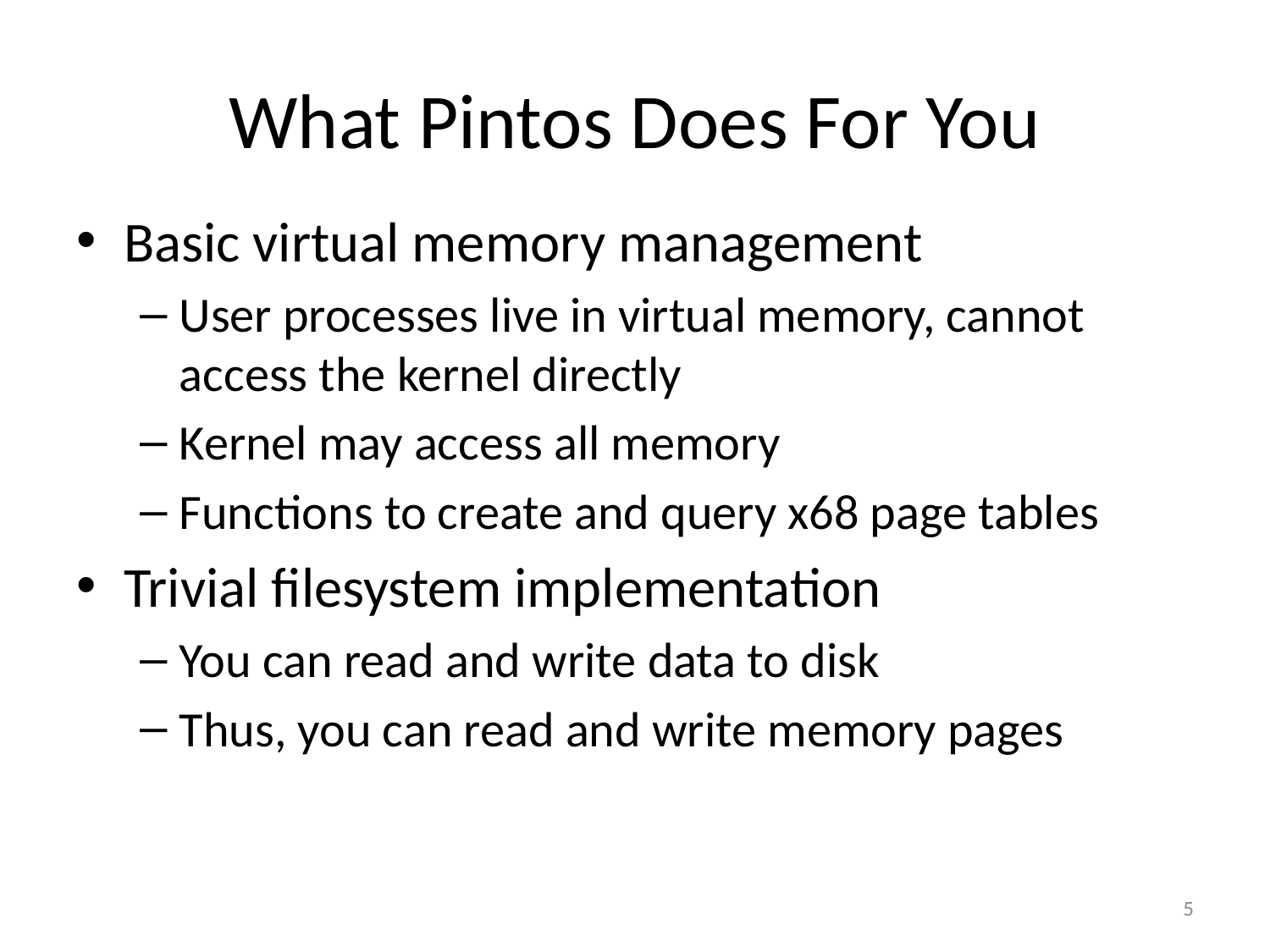

# What Pintos Does For You
Basic virtual memory management
User processes live in virtual memory, cannot access the kernel directly
Kernel may access all memory
Functions to create and query x68 page tables
Trivial filesystem implementation
You can read and write data to disk
Thus, you can read and write memory pages
5